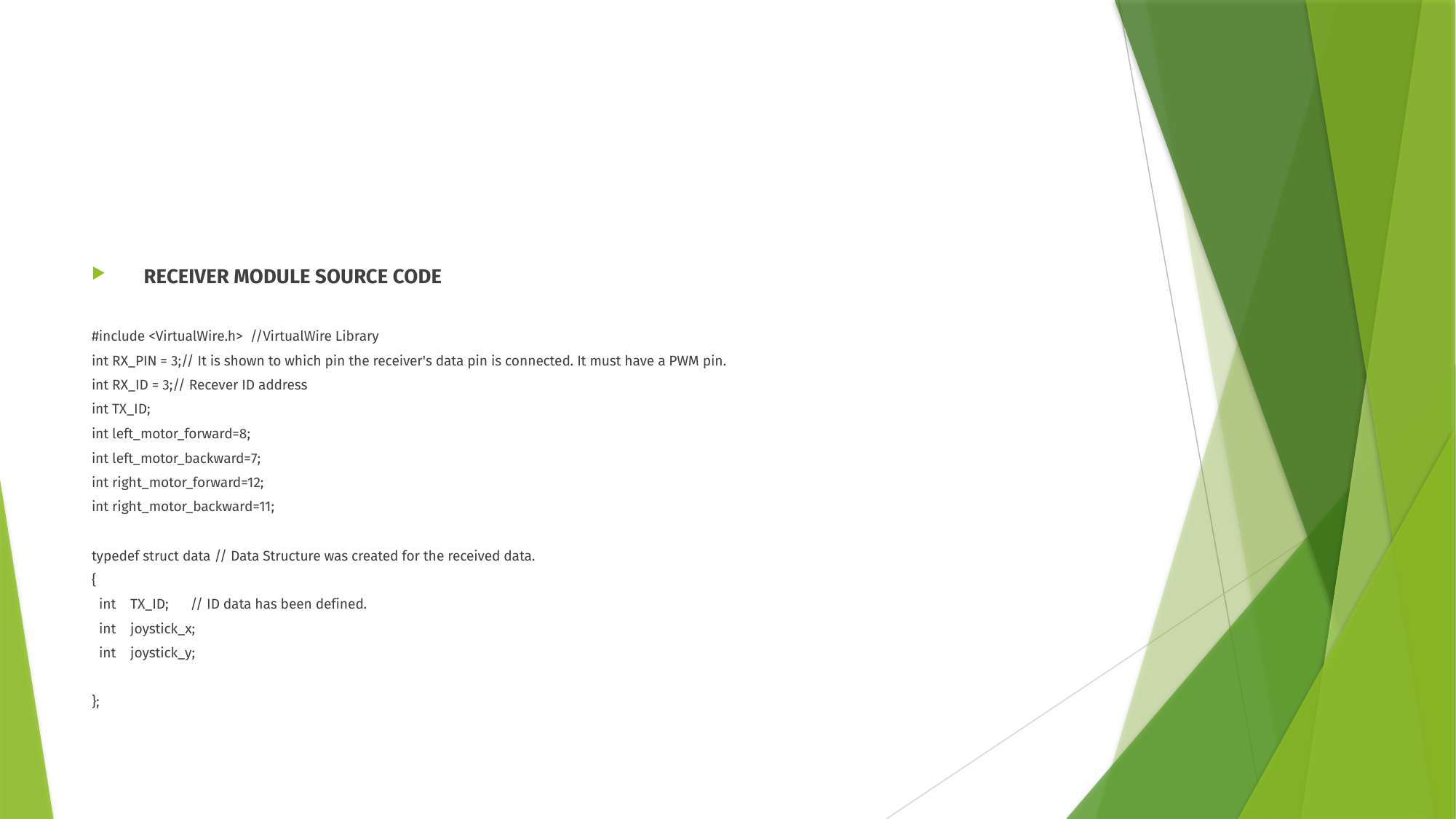

#
RECEIVER MODULE SOURCE CODE

#include <VirtualWire.h>  //VirtualWire Library
int RX_PIN = 3;// It is shown to which pin the receiver's data pin is connected. It must have a PWM pin.
int RX_ID = 3;// Recever ID address
int TX_ID;
int left_motor_forward=8;
int left_motor_backward=7;
int right_motor_forward=12;
int right_motor_backward=11;

typedef struct data // Data Structure was created for the received data.
{
  int    TX_ID;      // ID data has been defined.
  int    joystick_x;
  int    joystick_y;

};